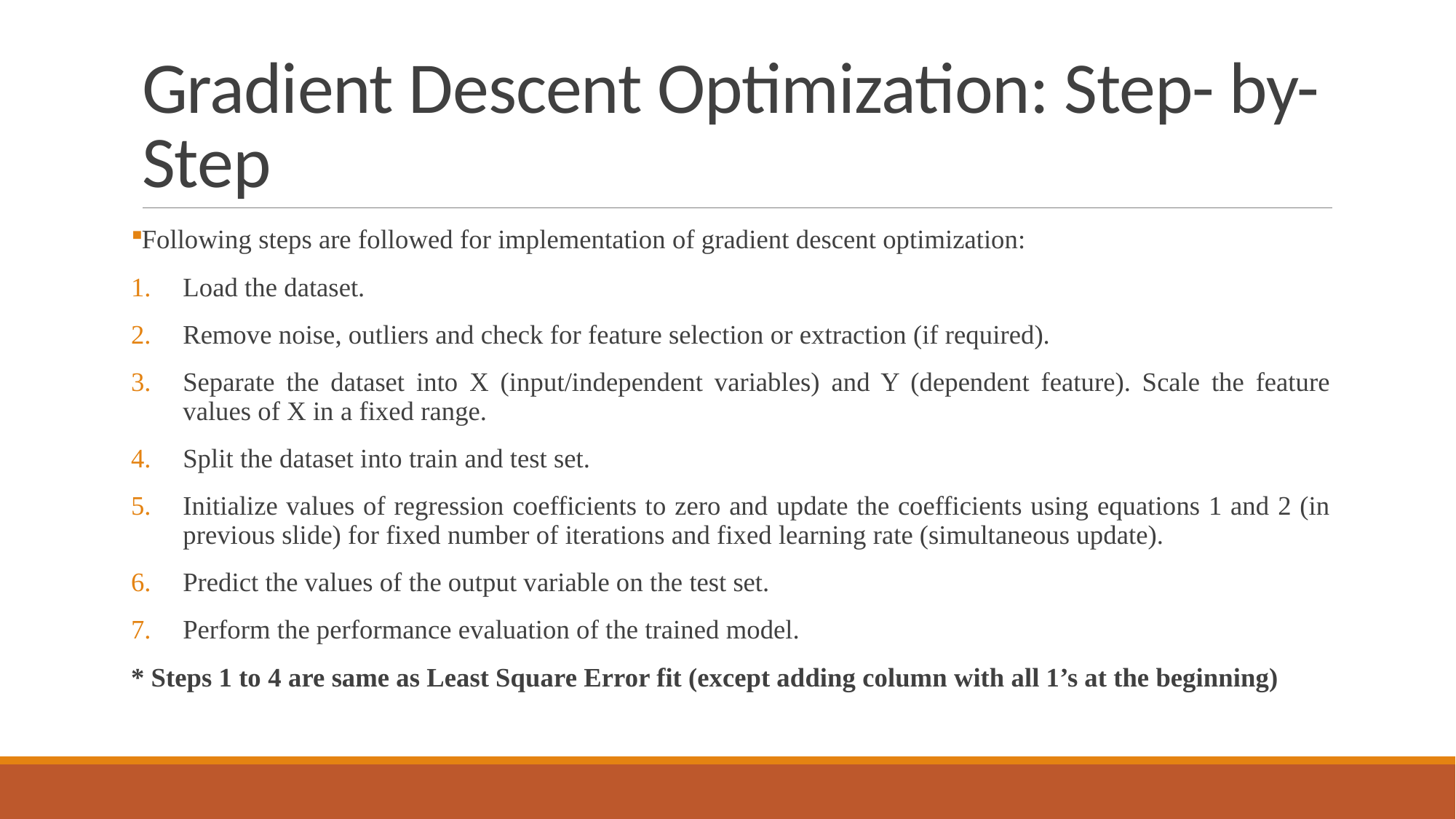

# Gradient Descent Optimization: Step- by-Step
Following steps are followed for implementation of gradient descent optimization:
Load the dataset.
Remove noise, outliers and check for feature selection or extraction (if required).
Separate the dataset into X (input/independent variables) and Y (dependent feature). Scale the feature values of X in a fixed range.
Split the dataset into train and test set.
Initialize values of regression coefficients to zero and update the coefficients using equations 1 and 2 (in previous slide) for fixed number of iterations and fixed learning rate (simultaneous update).
Predict the values of the output variable on the test set.
Perform the performance evaluation of the trained model.
* Steps 1 to 4 are same as Least Square Error fit (except adding column with all 1’s at the beginning)